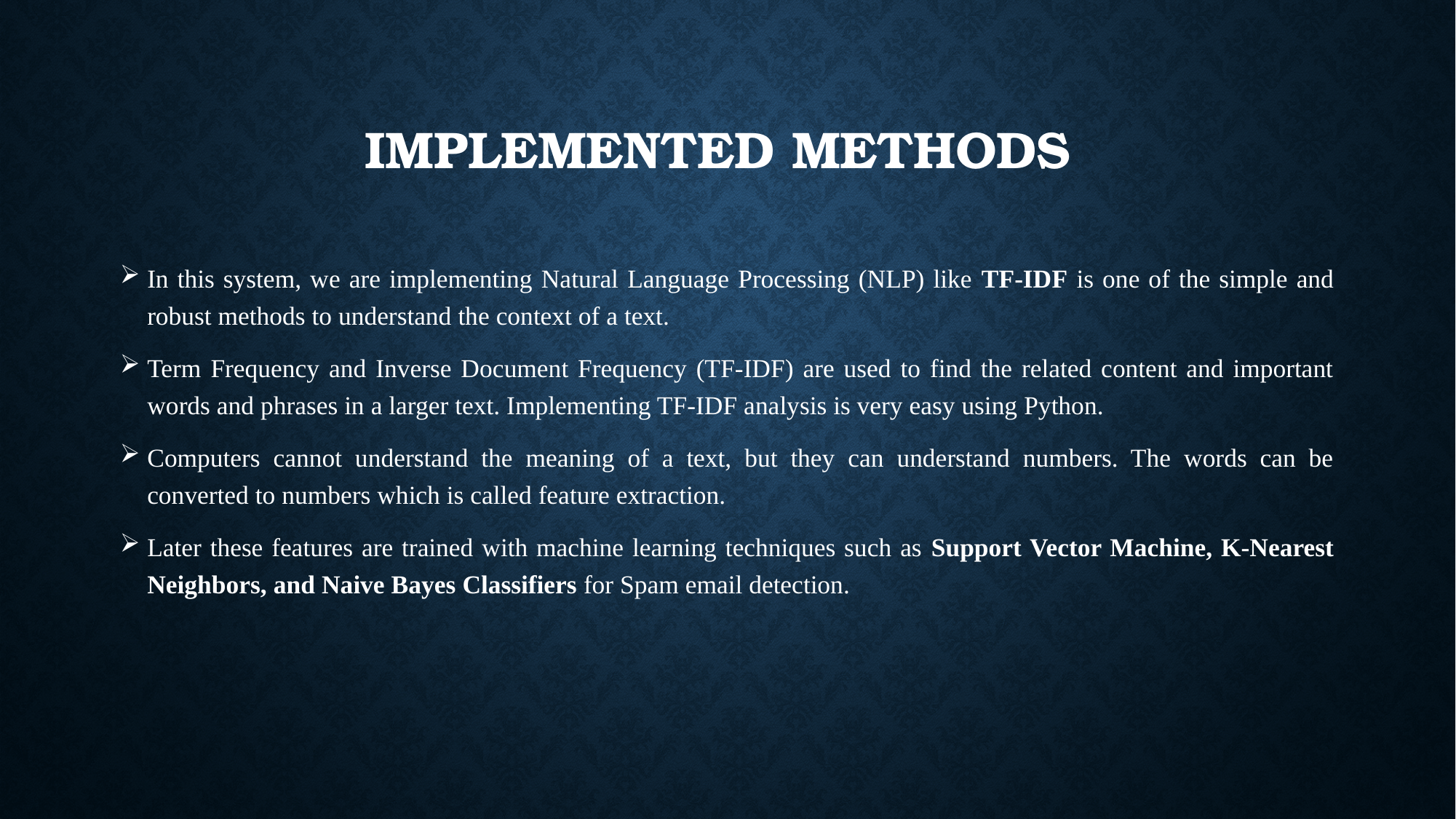

# Implemented methods
In this system, we are implementing Natural Language Processing (NLP) like TF-IDF is one of the simple and robust methods to understand the context of a text.
Term Frequency and Inverse Document Frequency (TF-IDF) are used to find the related content and important words and phrases in a larger text. Implementing TF-IDF analysis is very easy using Python.
Computers cannot understand the meaning of a text, but they can understand numbers. The words can be converted to numbers which is called feature extraction.
Later these features are trained with machine learning techniques such as Support Vector Machine, K-Nearest Neighbors, and Naive Bayes Classifiers for Spam email detection.